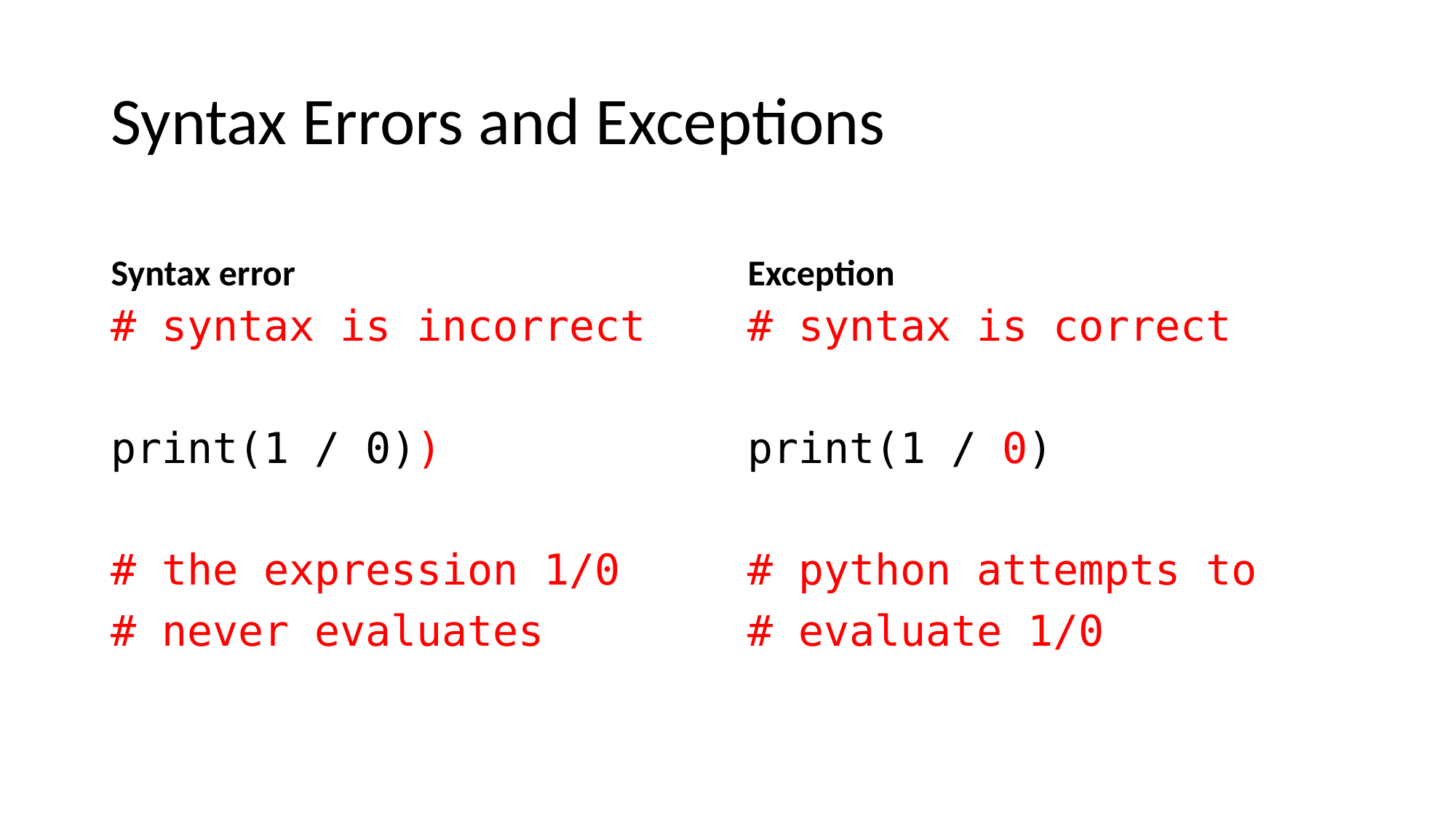

# Syntax Errors and Exceptions
Syntax error
Exception
# syntax is incorrect

print(1 / 0))

# the expression 1/0
# never evaluates
# syntax is correct

print(1 / 0)

# python attempts to
# evaluate 1/0